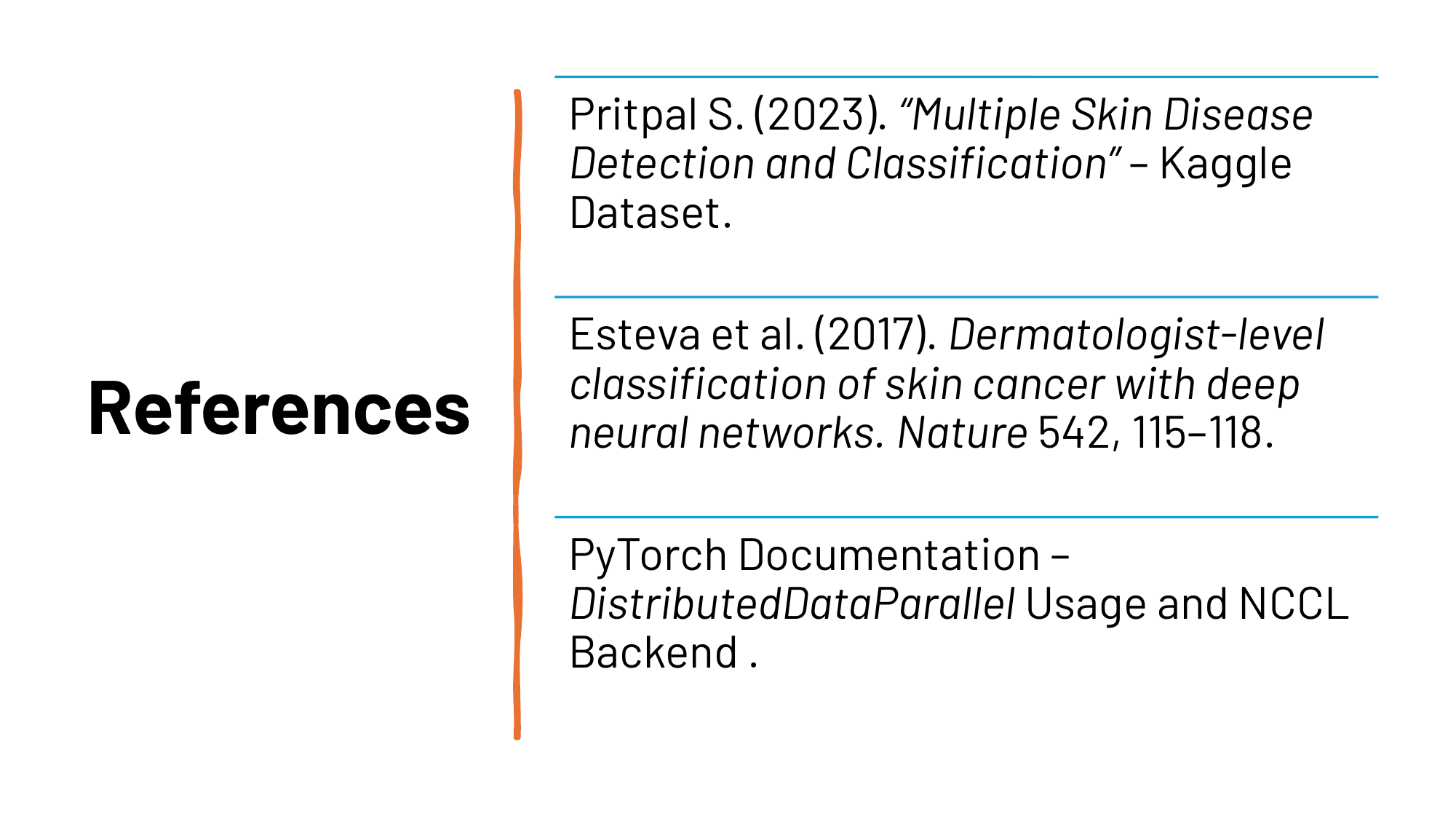

Pritpal S. (2023). “Multiple Skin Disease Detection and Classification” – Kaggle Dataset.
Esteva et al. (2017). Dermatologist-level classification of skin cancer with deep neural networks. Nature 542, 115–118.
PyTorch Documentation – DistributedDataParallel Usage and NCCL Backend .
# References